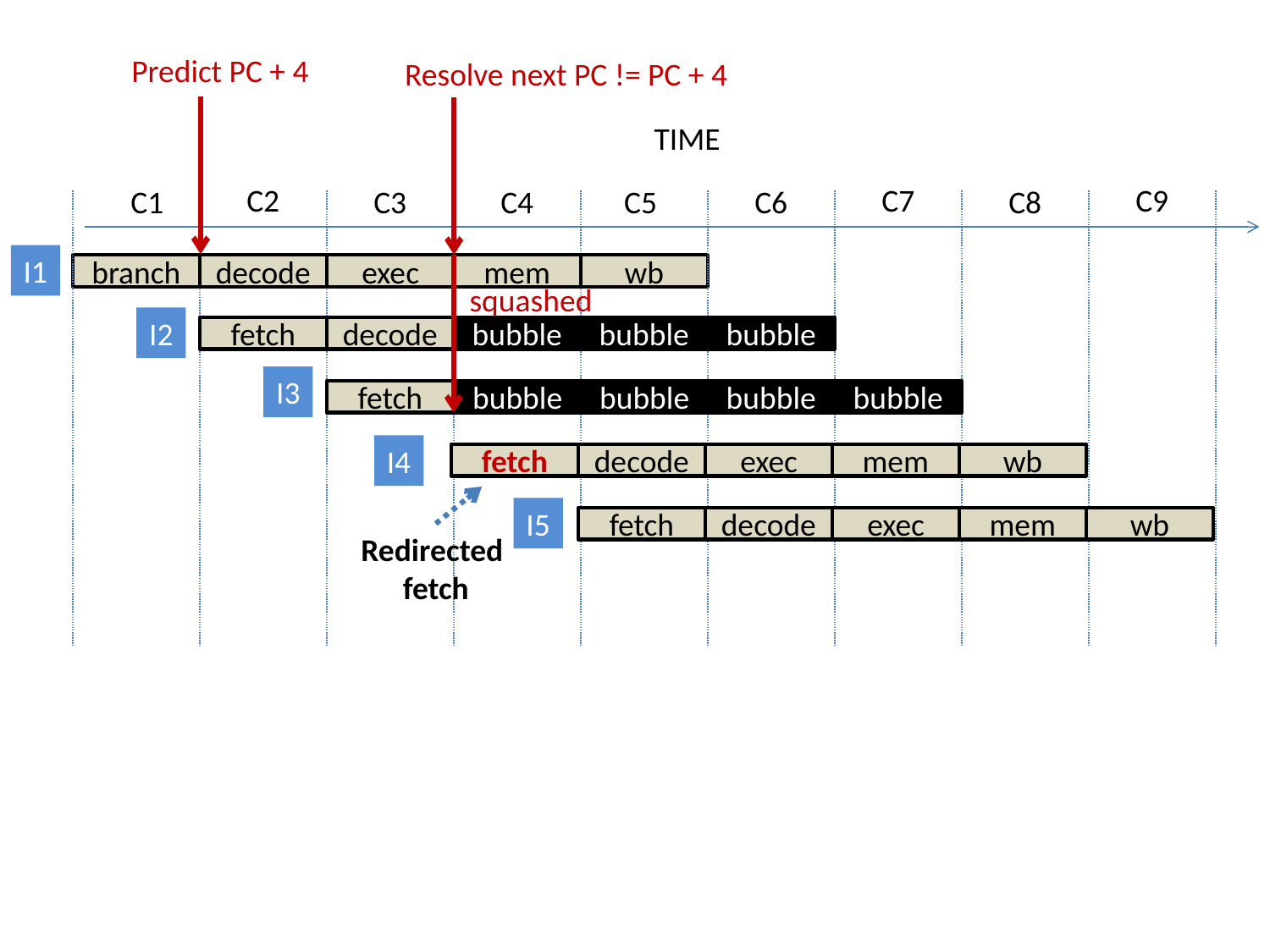

Predict PC + 4
Resolve next PC != PC + 4
TIME
C2
C7
C9
C1
C4
C8
C3
C5
C6
I1
branch
decode
exec
mem
wb
squashed
I2
fetch
decode
bubble
bubble
bubble
I3
fetch
bubble
bubble
bubble
bubble
I4
fetch
decode
exec
mem
wb
I5
fetch
decode
exec
mem
wb
Redirected
fetch